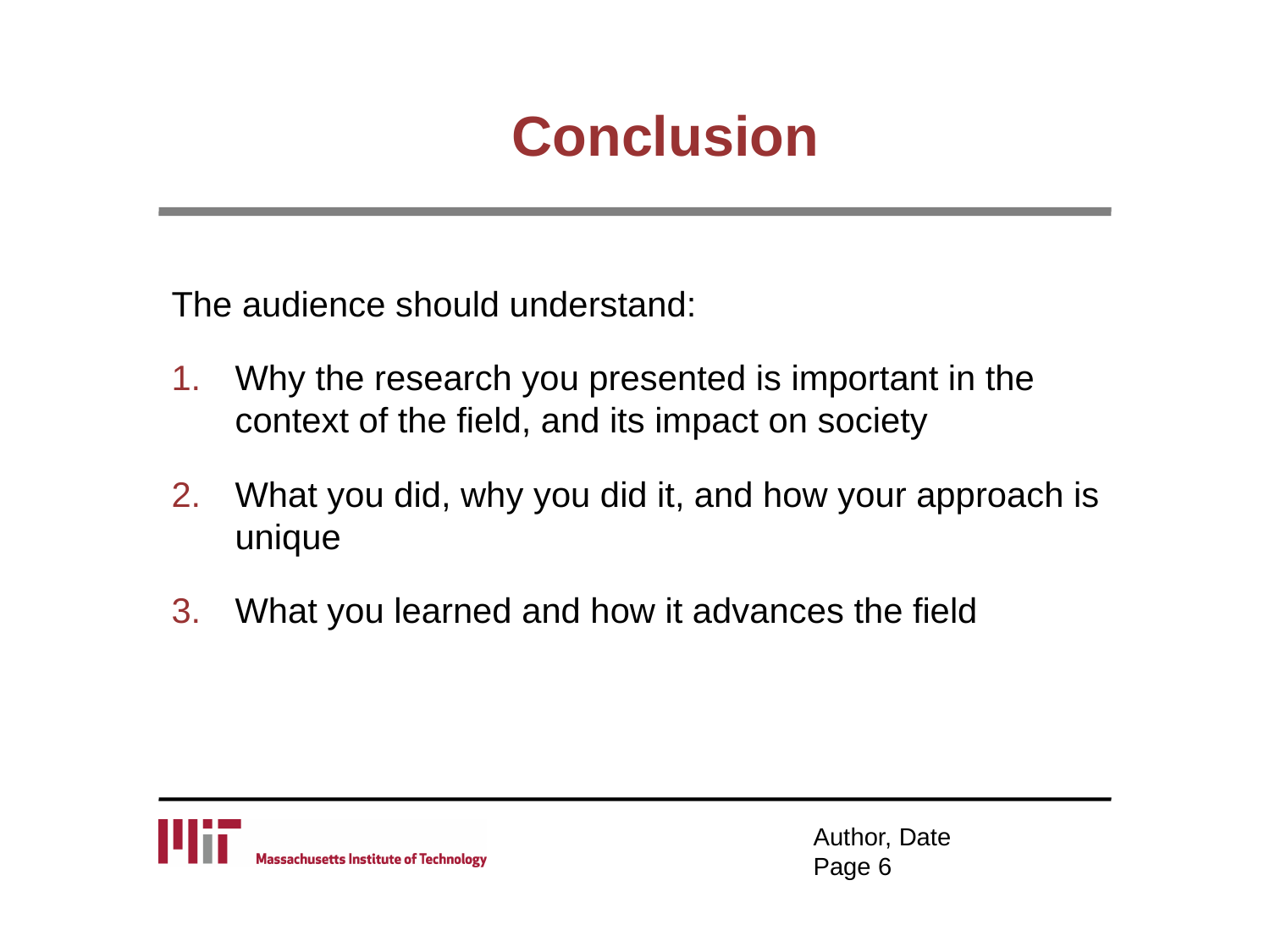

# Conclusion
The audience should understand:
Why the research you presented is important in the context of the field, and its impact on society
What you did, why you did it, and how your approach is unique
What you learned and how it advances the field

Author, Date
Page 6